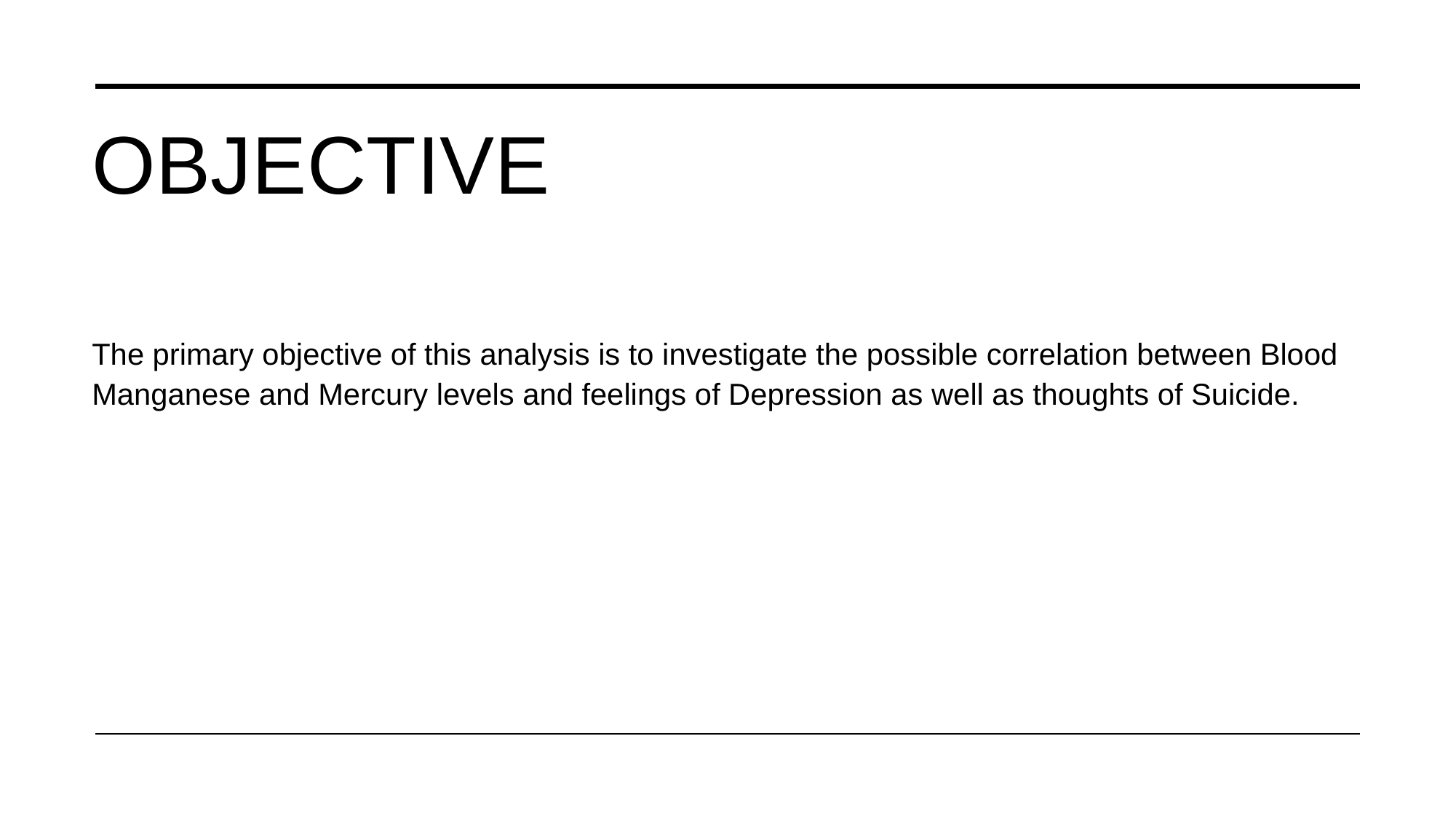

# Objective
The primary objective of this analysis is to investigate the possible correlation between Blood Manganese and Mercury levels and feelings of Depression as well as thoughts of Suicide.